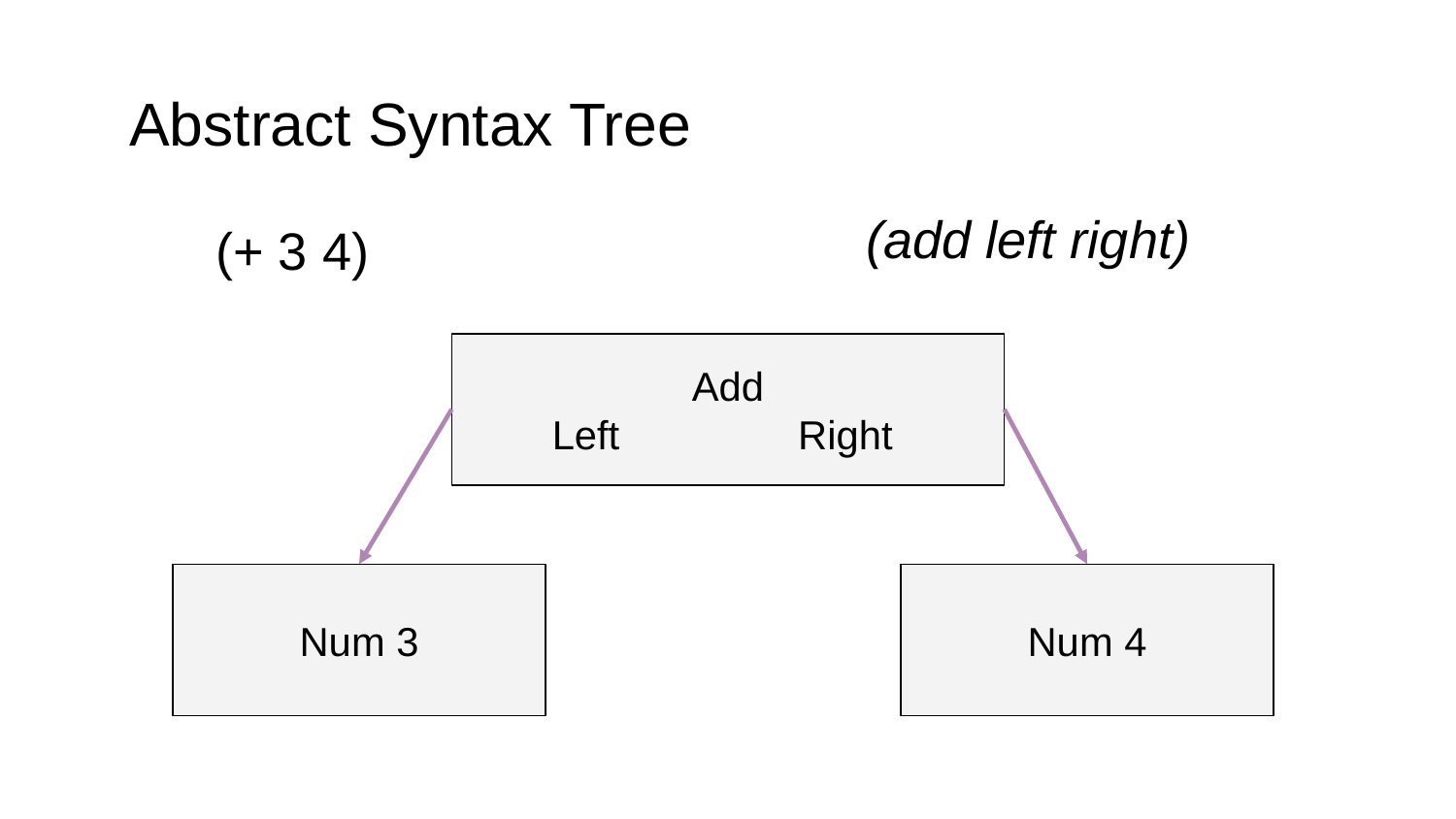

Abstract Syntax Tree
(add left right)
(+ 3 4)
Add
Left                Right
Num 3
Num 4